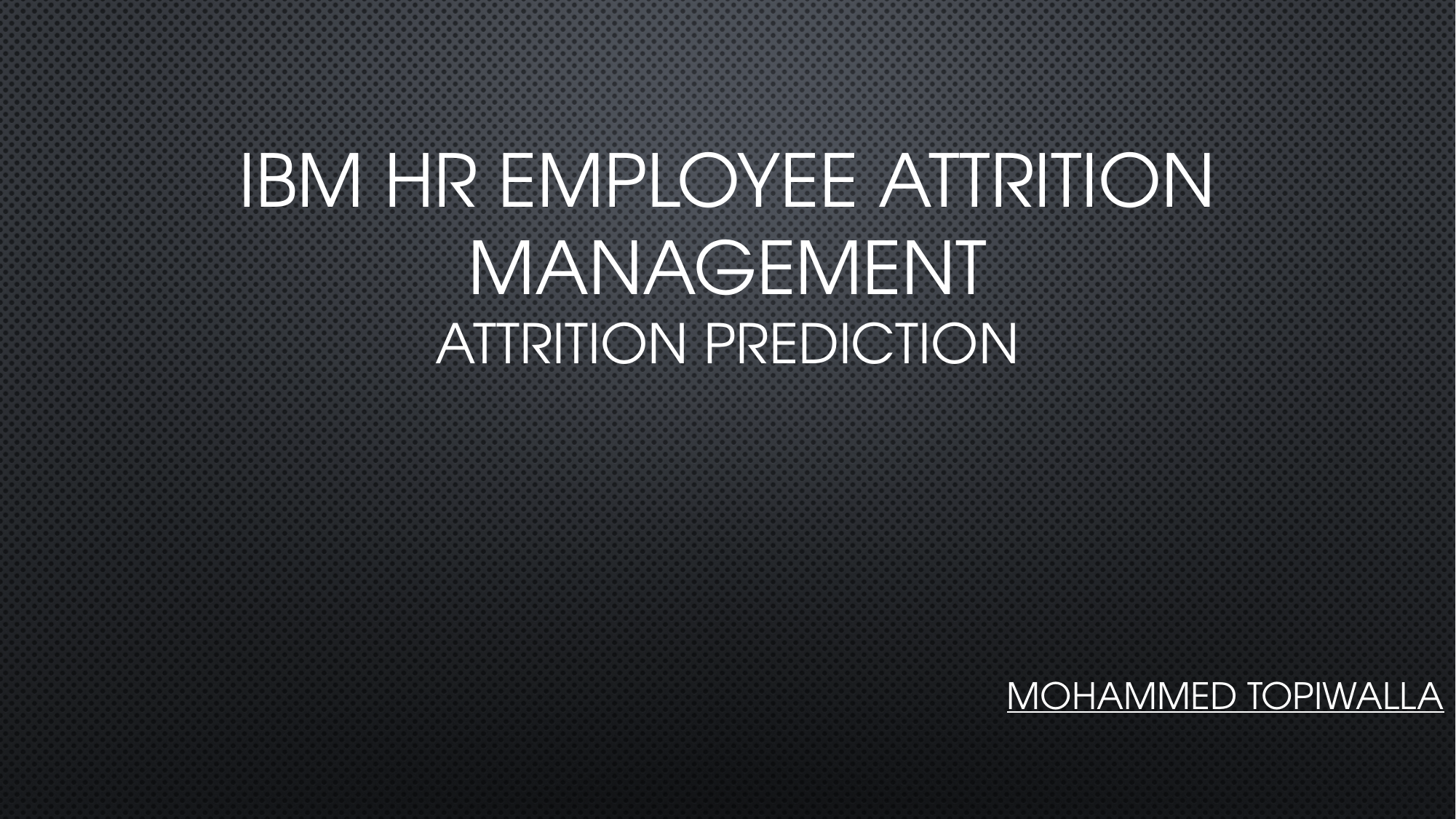

# IBM HR employee Attrition Management Attrition prediction
Mohammed Topiwalla